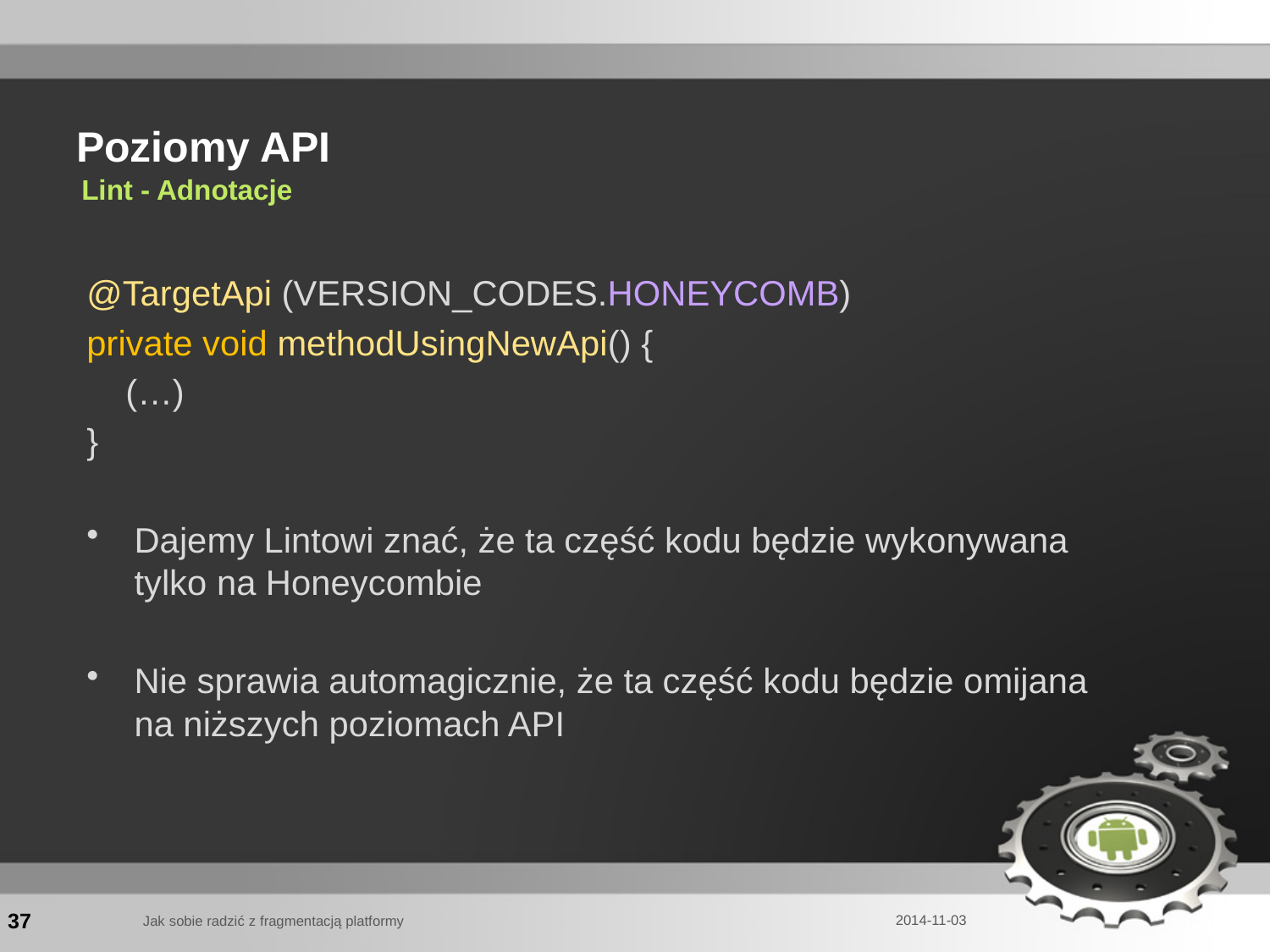

# Poziomy API
Lint - Adnotacje
@TargetApi (VERSION_CODES.HONEYCOMB)
private void methodUsingNewApi() {
    (…)
}

Dajemy Lintowi znać, że ta część kodu będzie wykonywana tylko na Honeycombie

Nie sprawia automagicznie, że ta część kodu będzie omijana na niższych poziomach API